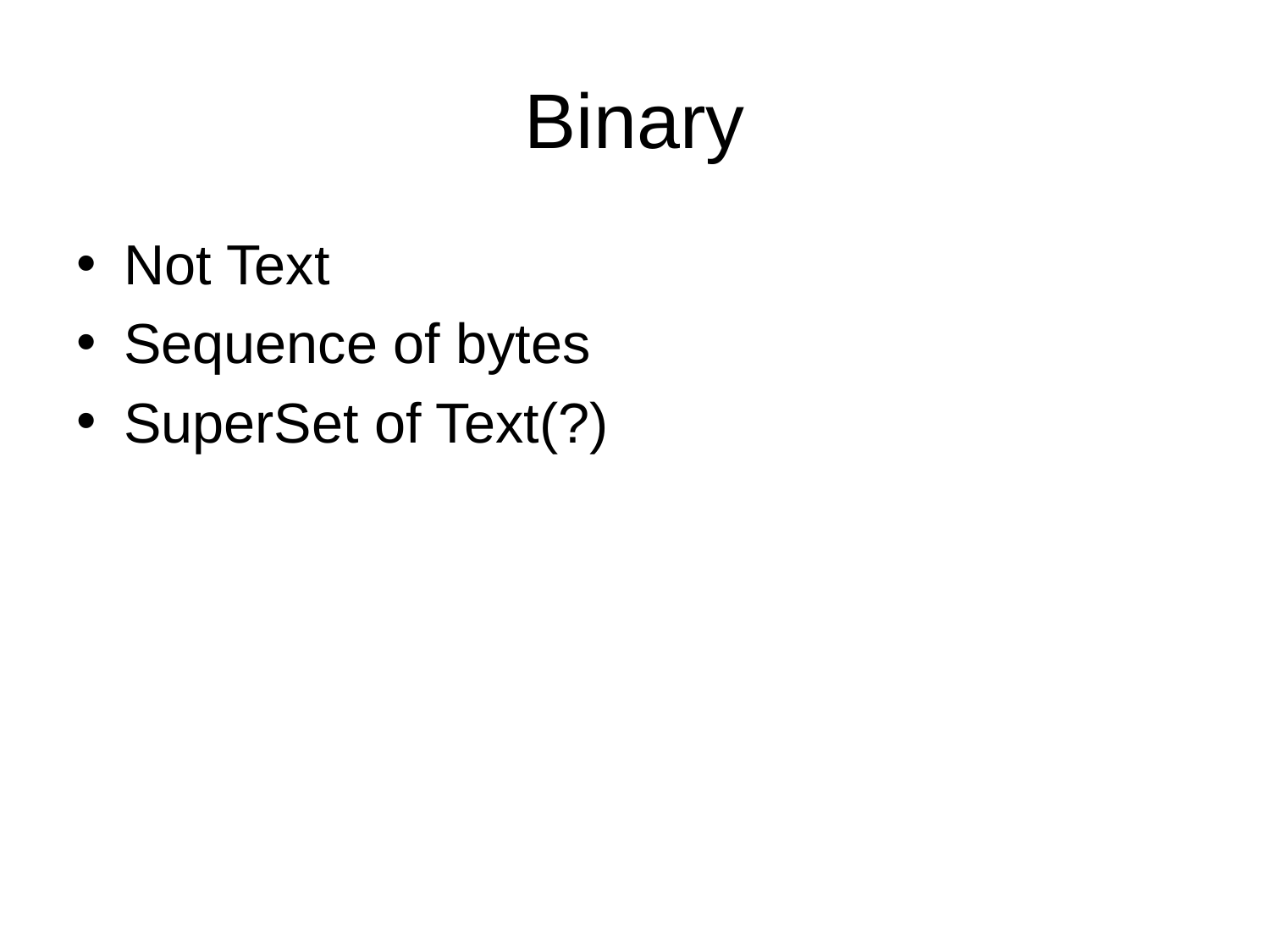

# Binary
Not Text
Sequence of bytes
SuperSet of Text(?)